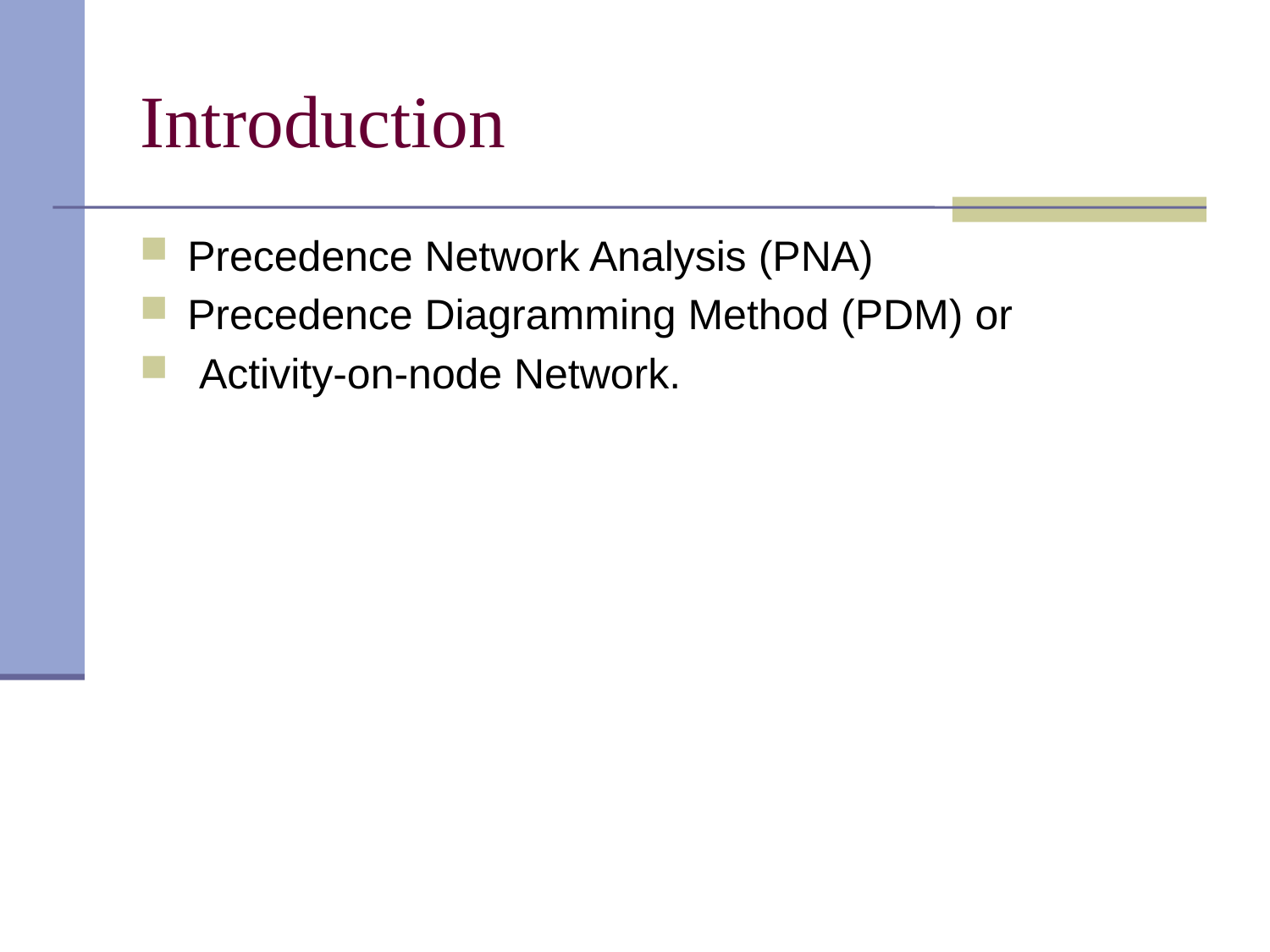

Precedence Network Analysis (PNA)
Precedence Diagramming Method (PDM) or
 Activity-on-node Network.
# Introduction